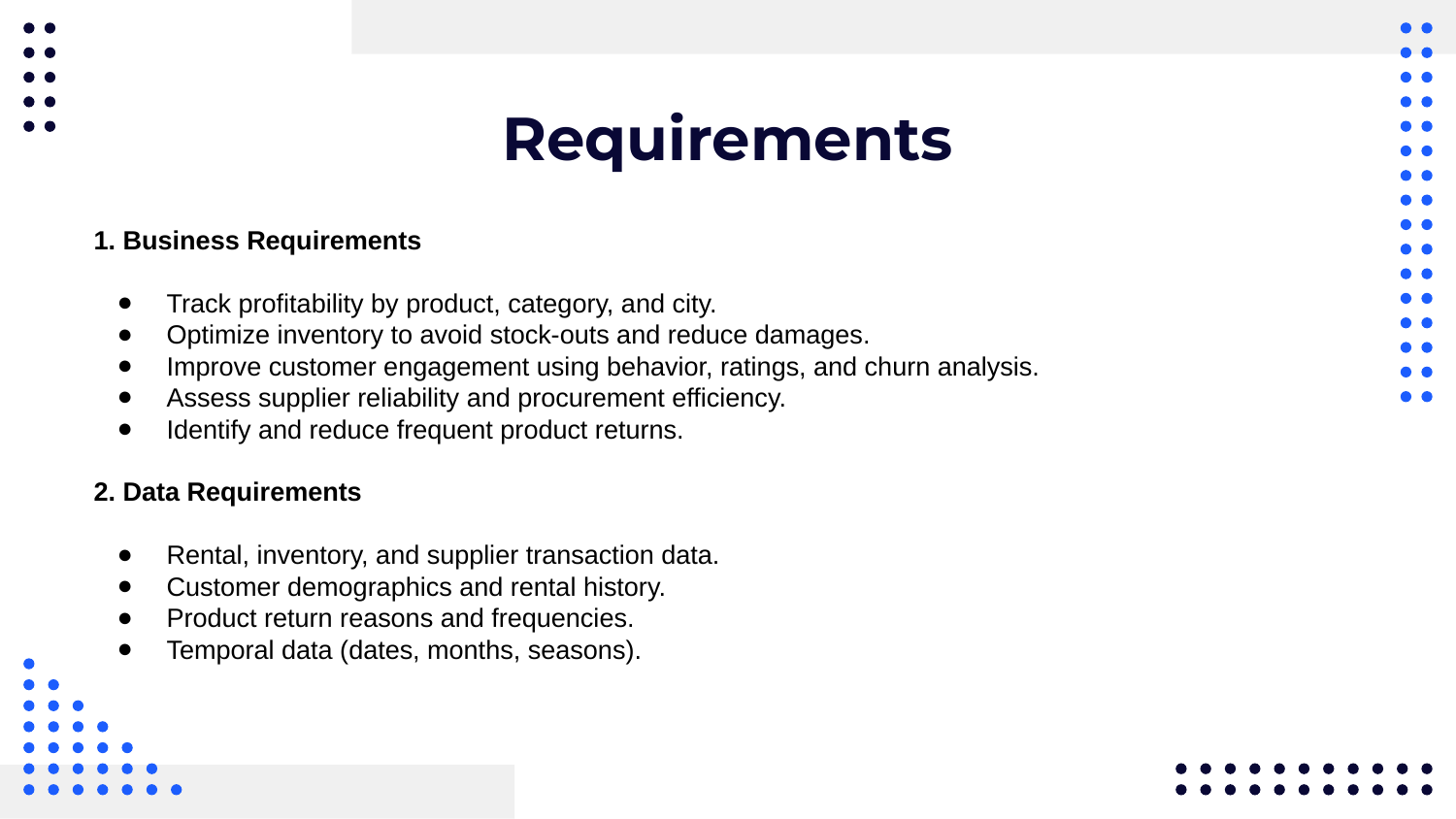

# Requirements
1. Business Requirements

Track profitability by product, category, and city.
Optimize inventory to avoid stock-outs and reduce damages.
Improve customer engagement using behavior, ratings, and churn analysis.
Assess supplier reliability and procurement efficiency.
Identify and reduce frequent product returns.

2. Data Requirements

Rental, inventory, and supplier transaction data.
Customer demographics and rental history.
Product return reasons and frequencies.
Temporal data (dates, months, seasons).